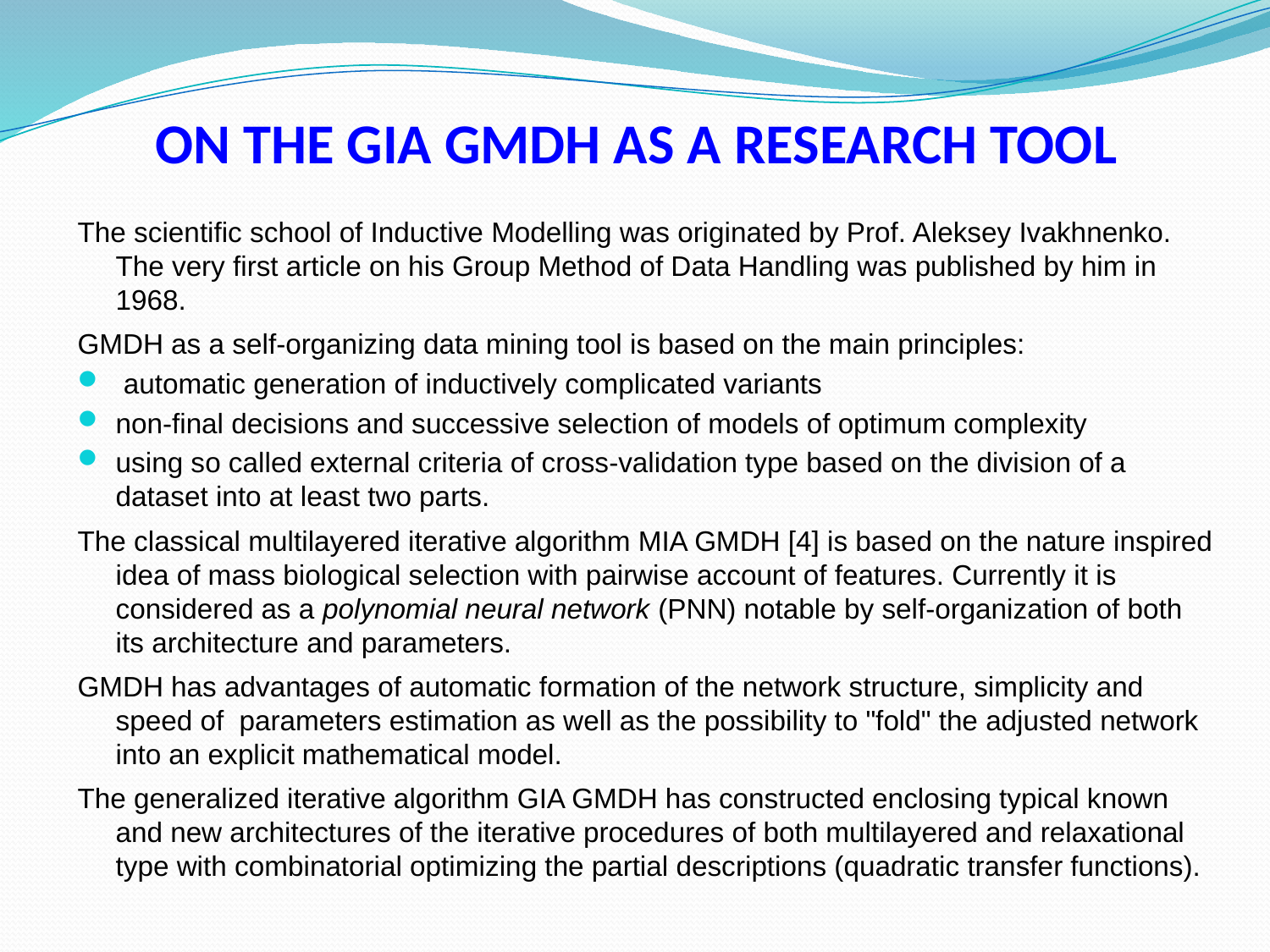

# ON THE GIA GMDH AS A RESEARCH TOOL
The scientific school of Inductive Modelling was originated by Prof. Aleksey Ivakhnenko. The very first article on his Group Method of Data Handling was published by him in 1968.
GMDH as a self-organizing data mining tool is based on the main principles:
 automatic generation of inductively complicated variants
non-final decisions and successive selection of models of optimum complexity
using so called external criteria of cross-validation type based on the division of a dataset into at least two parts.
The classical multilayered iterative algorithm MIA GMDH [4] is based on the nature inspired idea of mass biological selection with pairwise account of features. Currently it is considered as a polynomial neural network (PNN) notable by self-organization of both its architecture and parameters.
GMDH has advantages of automatic formation of the network structure, simplicity and speed of  parameters estimation as well as the possibility to "fold" the adjusted network into an explicit mathematical model.
The generalized iterative algorithm GIA GMDH has constructed enclosing typical known and new architectures of the iterative procedures of both multilayered and relaxational type with combinatorial optimizing the partial descriptions (quadratic transfer functions).